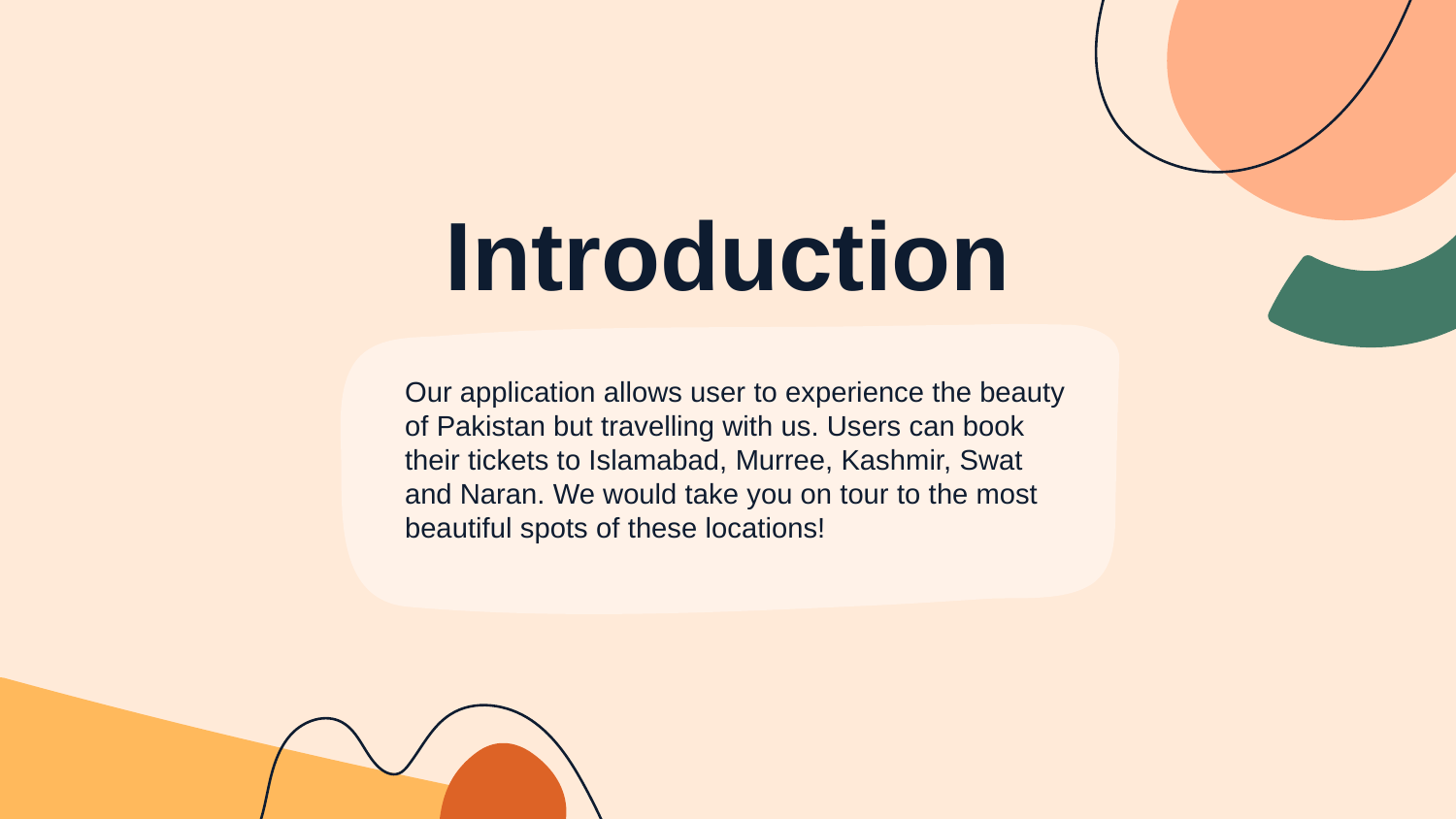

# Introduction

Our application allows user to experience the beauty of Pakistan but travelling with us. Users can book their tickets to Islamabad, Murree, Kashmir, Swat and Naran. We would take you on tour to the most beautiful spots of these locations!